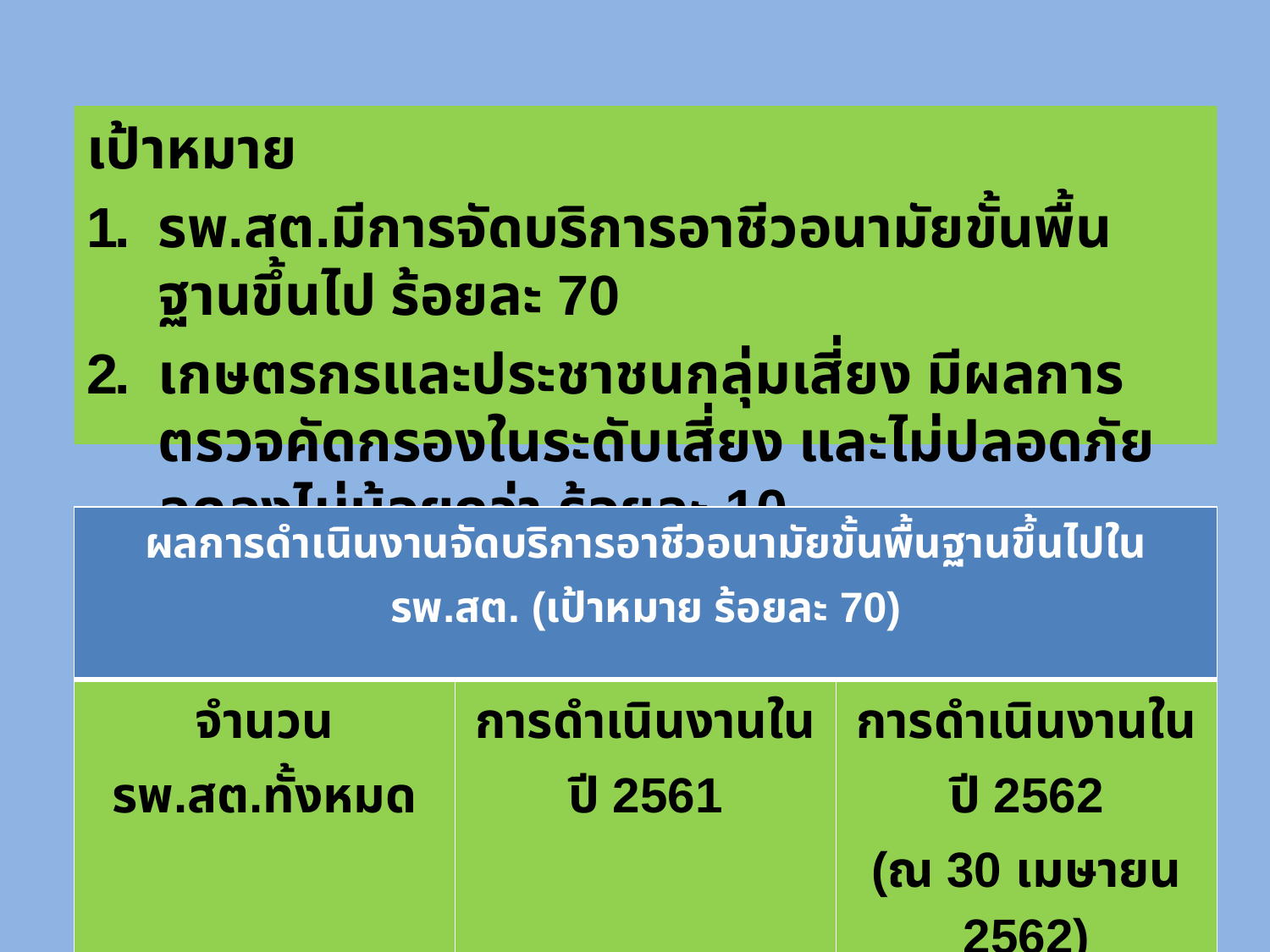

เป้าหมาย
รพ.สต.มีการจัดบริการอาชีวอนามัยขั้นพื้นฐานขึ้นไป ร้อยละ 70
เกษตรกรและประชาชนกลุ่มเสี่ยง มีผลการตรวจคัดกรองในระดับเสี่ยง และไม่ปลอดภัยลดลงไม่น้อยกว่า ร้อยละ 10
| ผลการดำเนินงานจัดบริการอาชีวอนามัยขั้นพื้นฐานขึ้นไปในรพ.สต. (เป้าหมาย ร้อยละ 70) |  |  |
| --- | --- | --- |
| จำนวน รพ.สต.ทั้งหมด | การดำเนินงานในปี 2561 | การดำเนินงานในปี 2562 (ณ 30 เมษายน 2562) |
| 94 แห่ง | 52 แห่ง (คิดเป็น ร้อยละ 55.31) | 80 แห่ง (คิดเป็น ร้อยละ 85.10) |